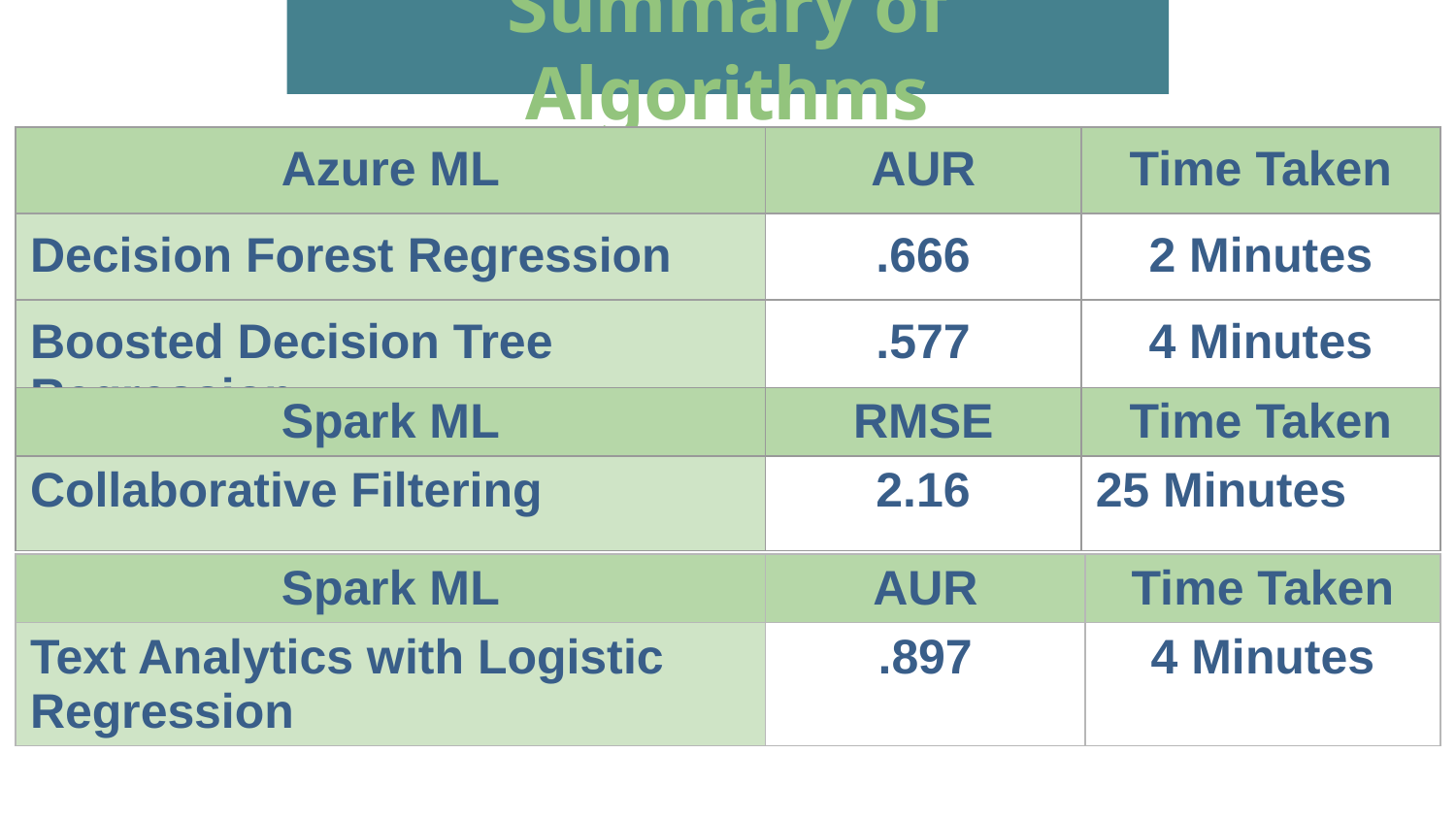

# Summary of Algorithms
| Azure ML | AUR | Time Taken |
| --- | --- | --- |
| Decision Forest Regression | .666 | 2 Minutes |
| Boosted Decision Tree Regression | .577 | 4 Minutes |
| Spark ML | RMSE | Time Taken |
| --- | --- | --- |
| Collaborative Filtering | 2.16 | 25 Minutes |
| Spark ML | AUR | Time Taken |
| --- | --- | --- |
| Text Analytics with Logistic Regression | .897 | 4 Minutes |